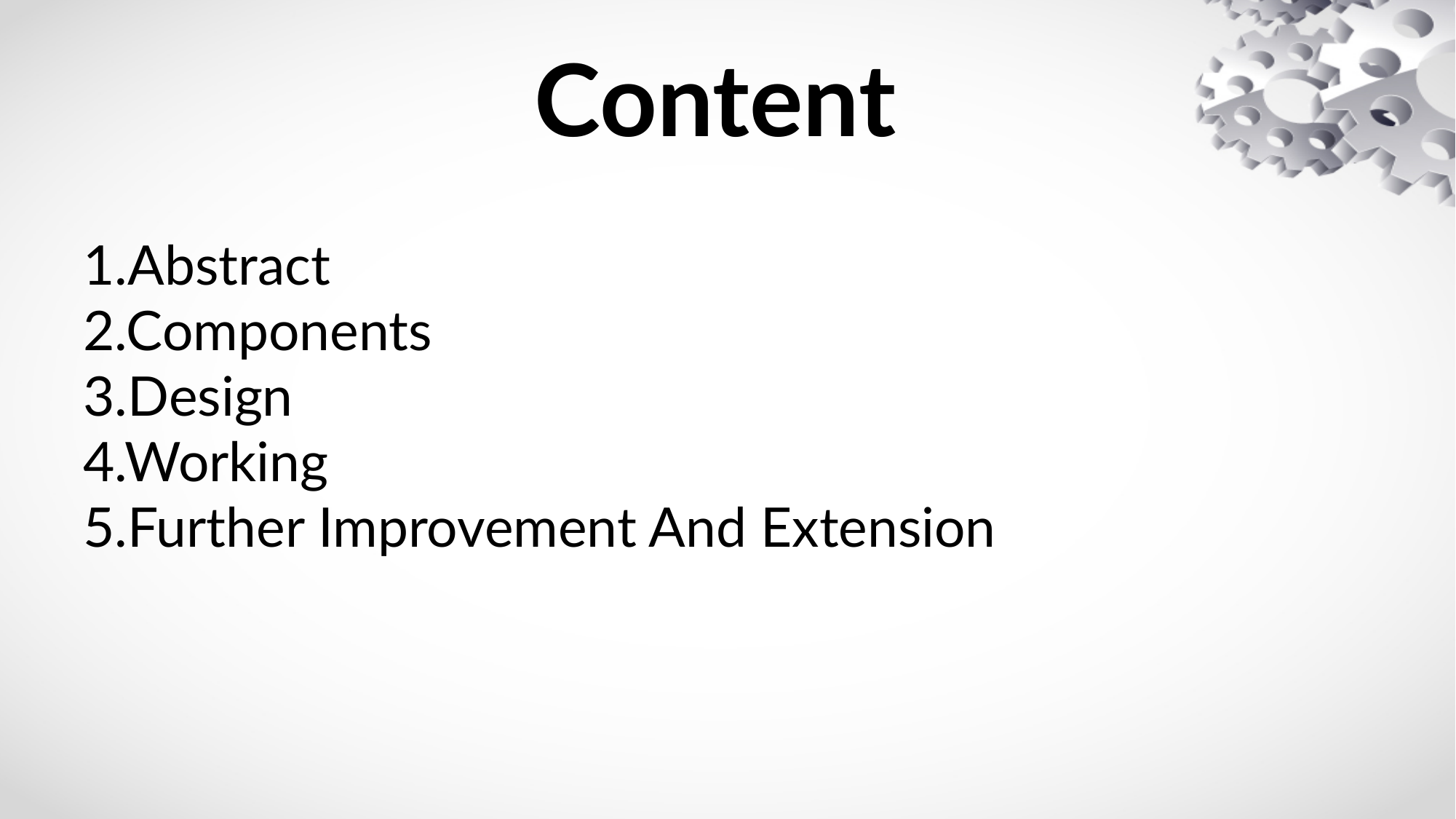

Content
# 1.Abstract 2.Components 3.Design 4.Working 5.Further Improvement And Extension
Abstract
Introduction
Working
Budget